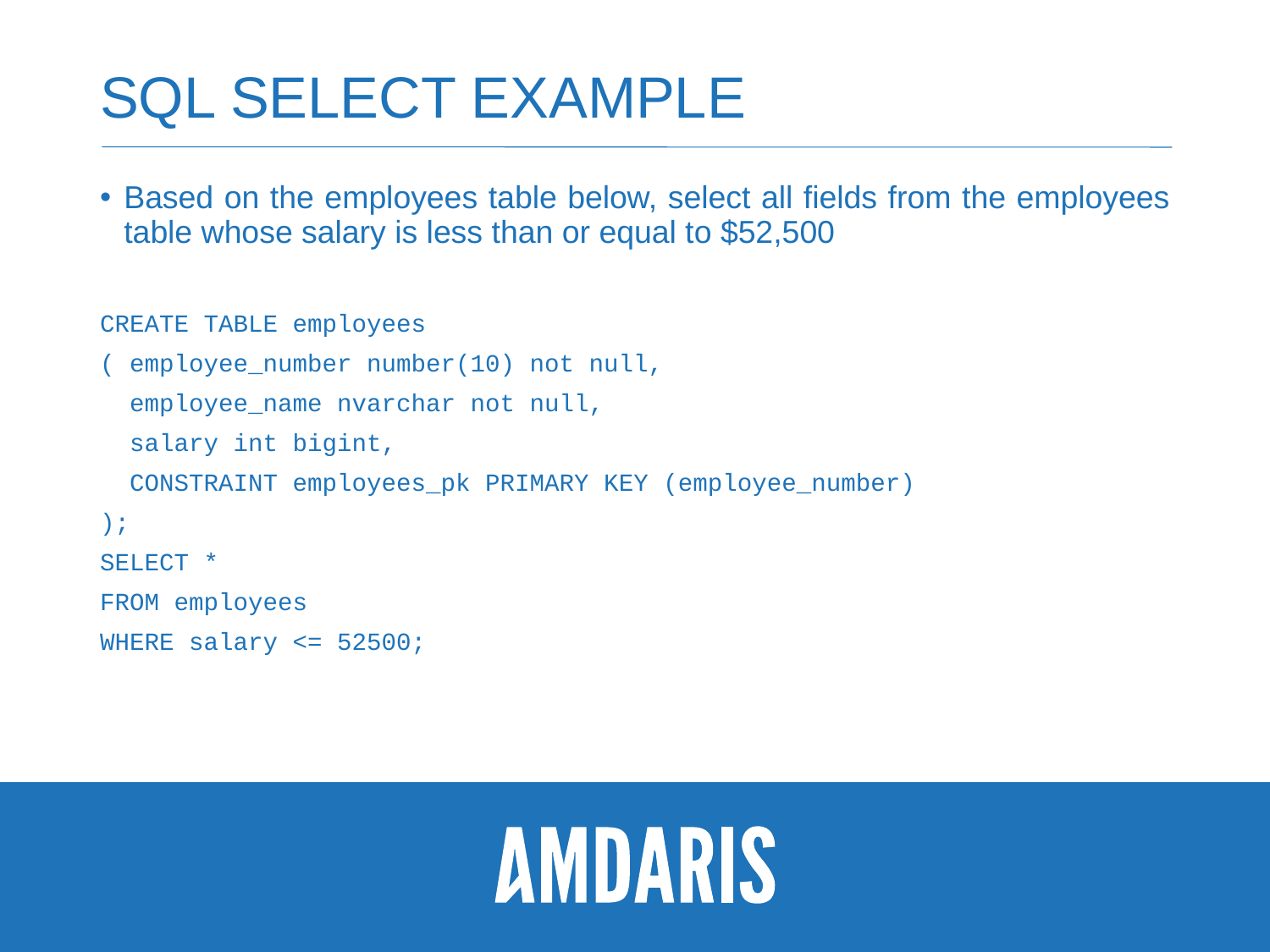

# SQL Select Example
Based on the employees table below, select all fields from the employees table whose salary is less than or equal to $52,500

CREATE TABLE employees
( employee_number number(10) not null,
  employee_name nvarchar not null,
  salary int bigint,
  CONSTRAINT employees_pk PRIMARY KEY (employee_number)
);
SELECT *
FROM employees
WHERE salary <= 52500;